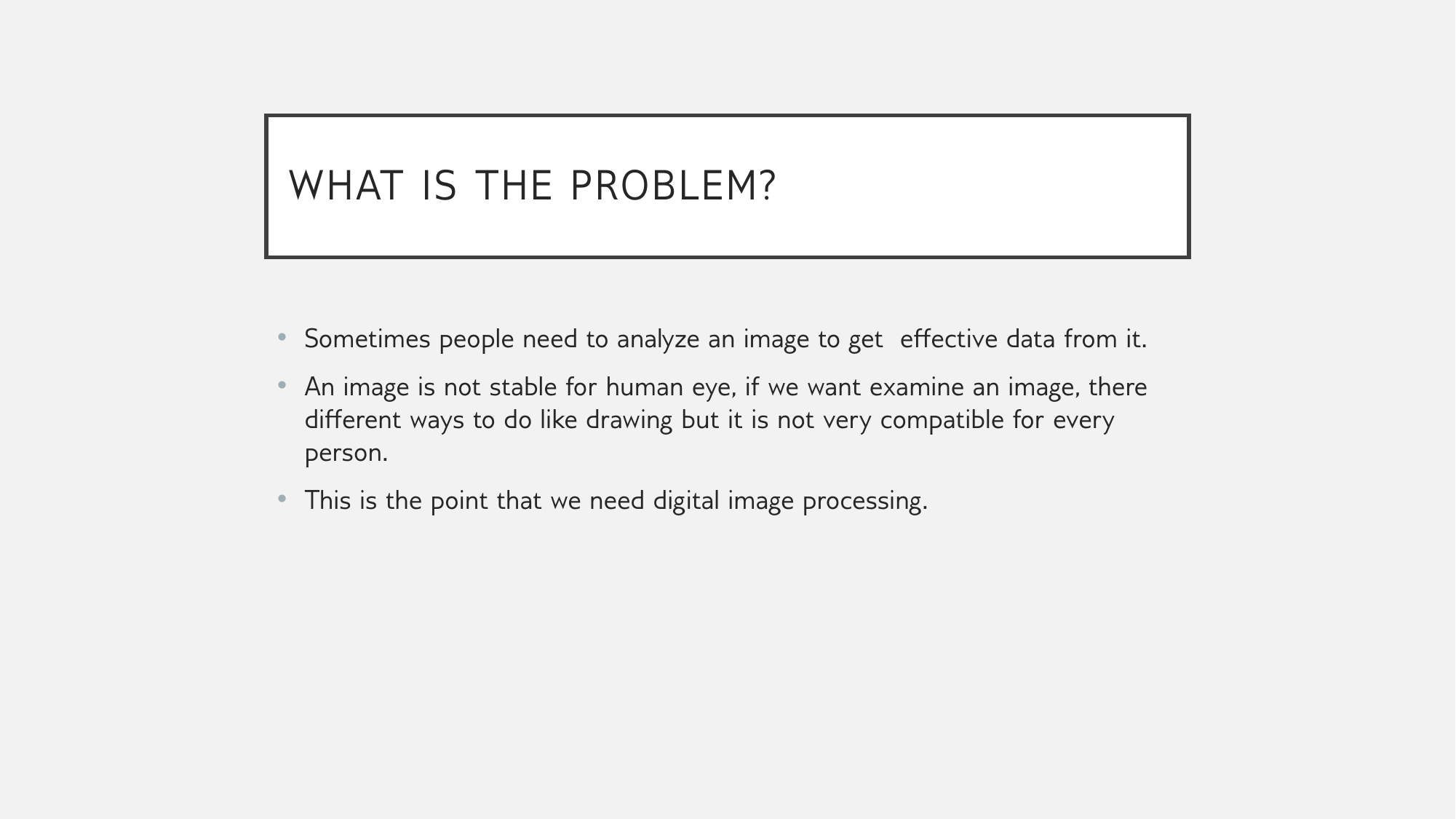

# What ıs the problem?
Sometimes people need to analyze an image to get  effective data from it.
An image is not stable for human eye, if we want examine an image, there different ways to do like drawing but it is not very compatible for every person.
This is the point that we need digital image processing.